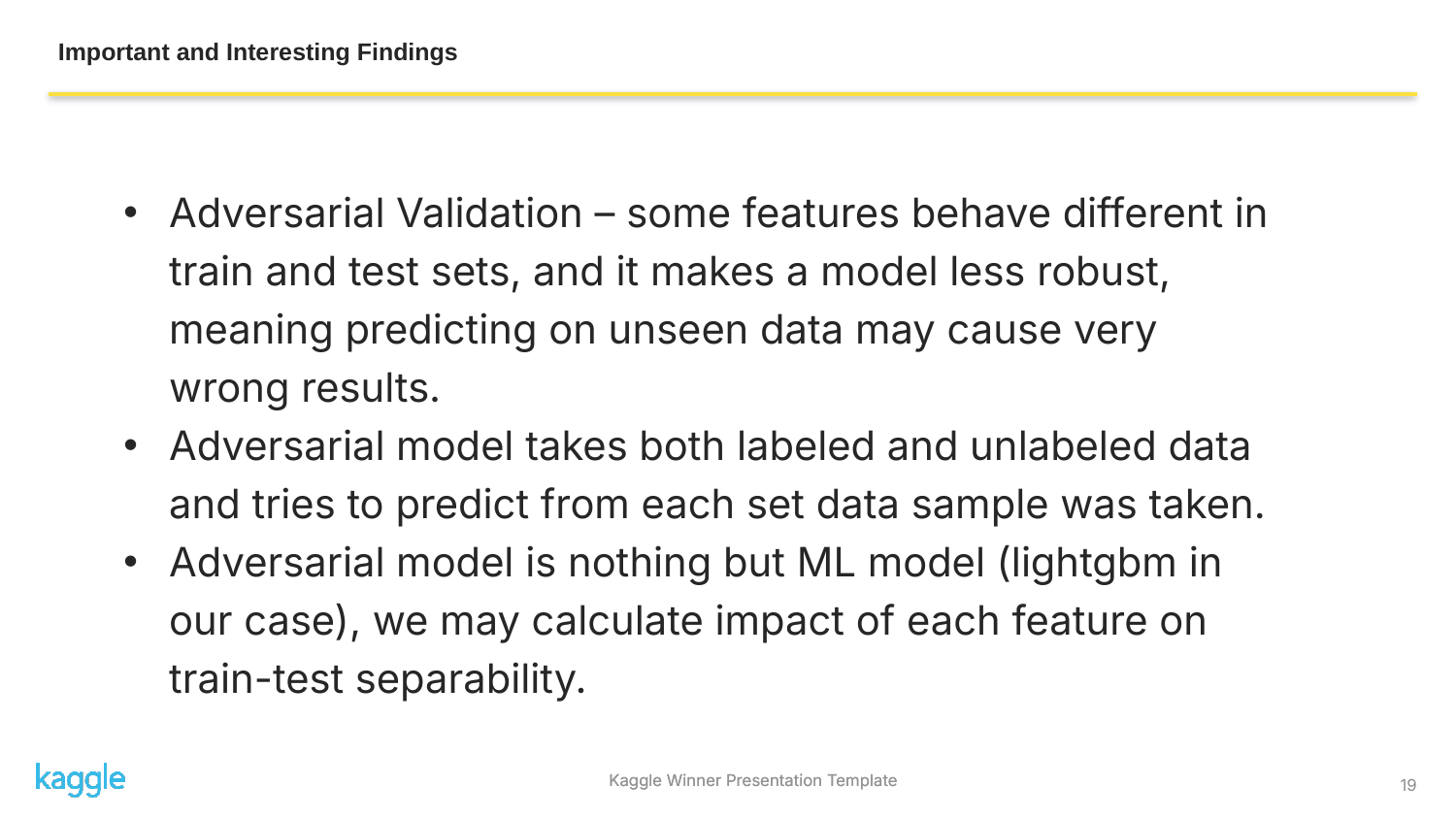

Important and Interesting Findings

Adversarial Validation – some features behave different in train and test sets, and it makes a model less robust, meaning predicting on unseen data may cause very wrong results.
Adversarial model takes both labeled and unlabeled data and tries to predict from each set data sample was taken.
Adversarial model is nothing but ML model (lightgbm in our case), we may calculate impact of each feature on train-test separability.

Kaggle Winner Presentation Template
19